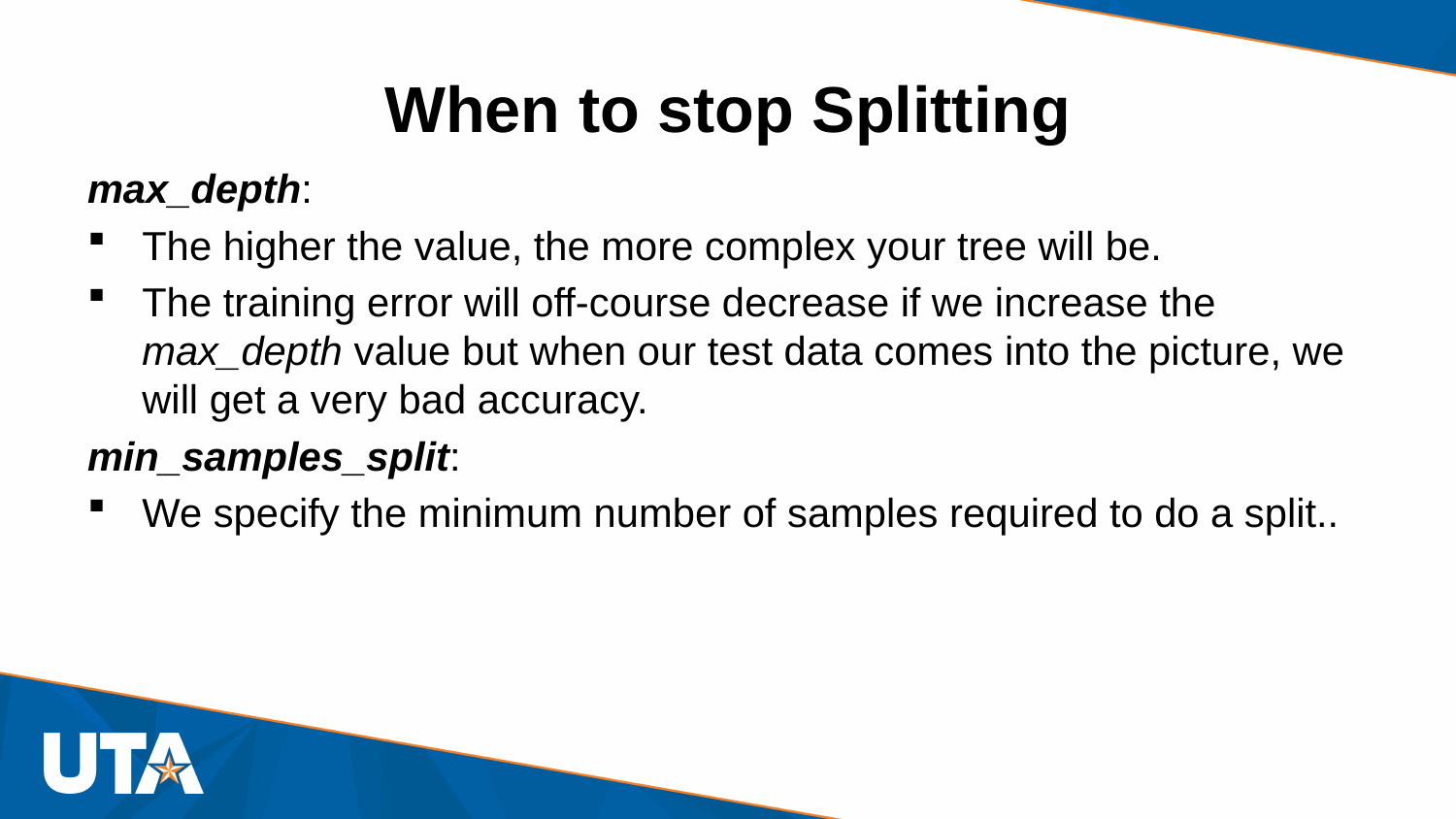

# When to stop Splitting
max_depth:
The higher the value, the more complex your tree will be.
The training error will off-course decrease if we increase the max_depth value but when our test data comes into the picture, we will get a very bad accuracy.
min_samples_split:
We specify the minimum number of samples required to do a split..